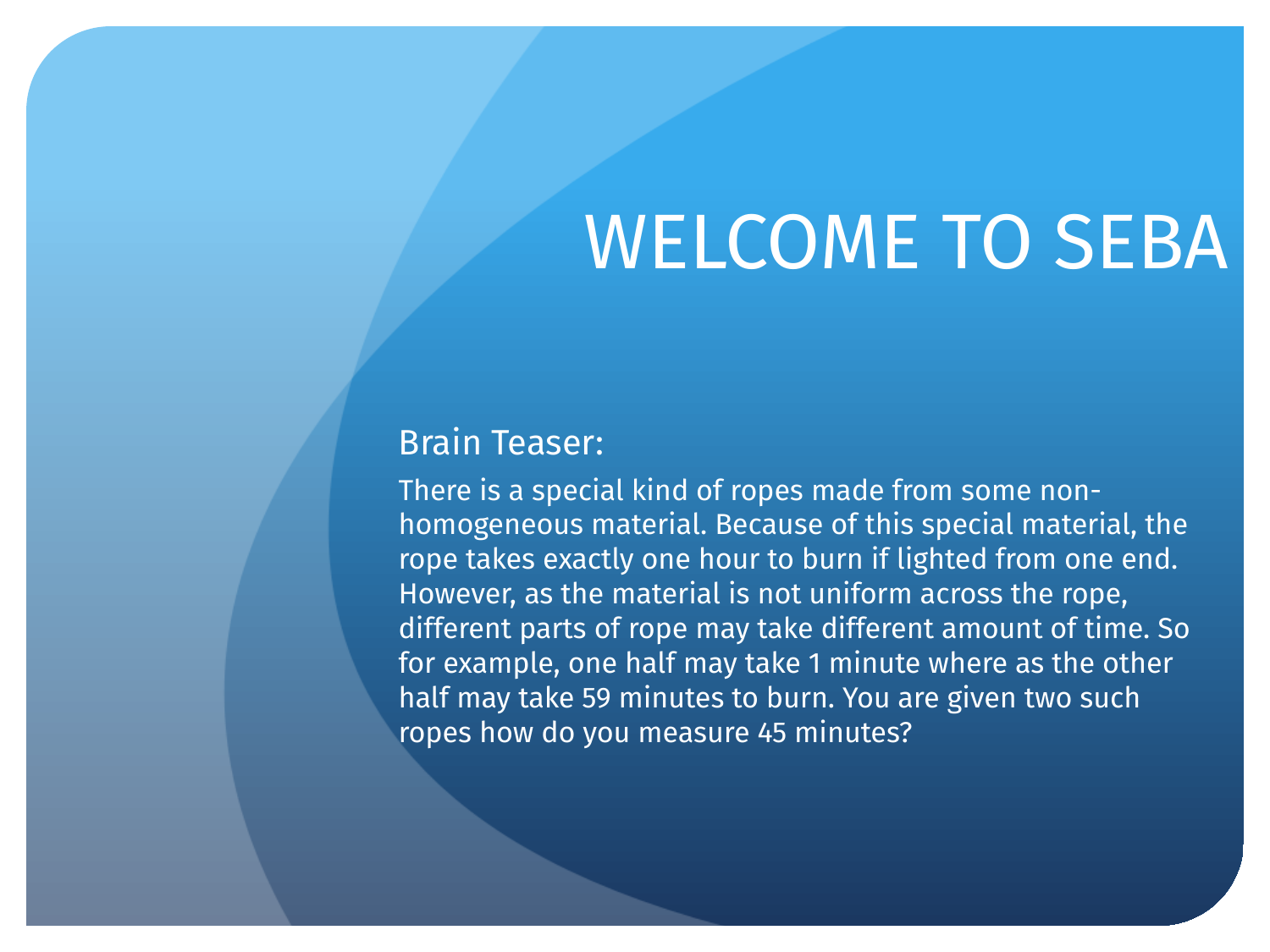

# WELCOME TO SEBA
Brain Teaser:
There is a special kind of ropes made from some non-homogeneous material. Because of this special material, the rope takes exactly one hour to burn if lighted from one end. However, as the material is not uniform across the rope, different parts of rope may take different amount of time. So for example, one half may take 1 minute where as the other half may take 59 minutes to burn. You are given two such ropes how do you measure 45 minutes?